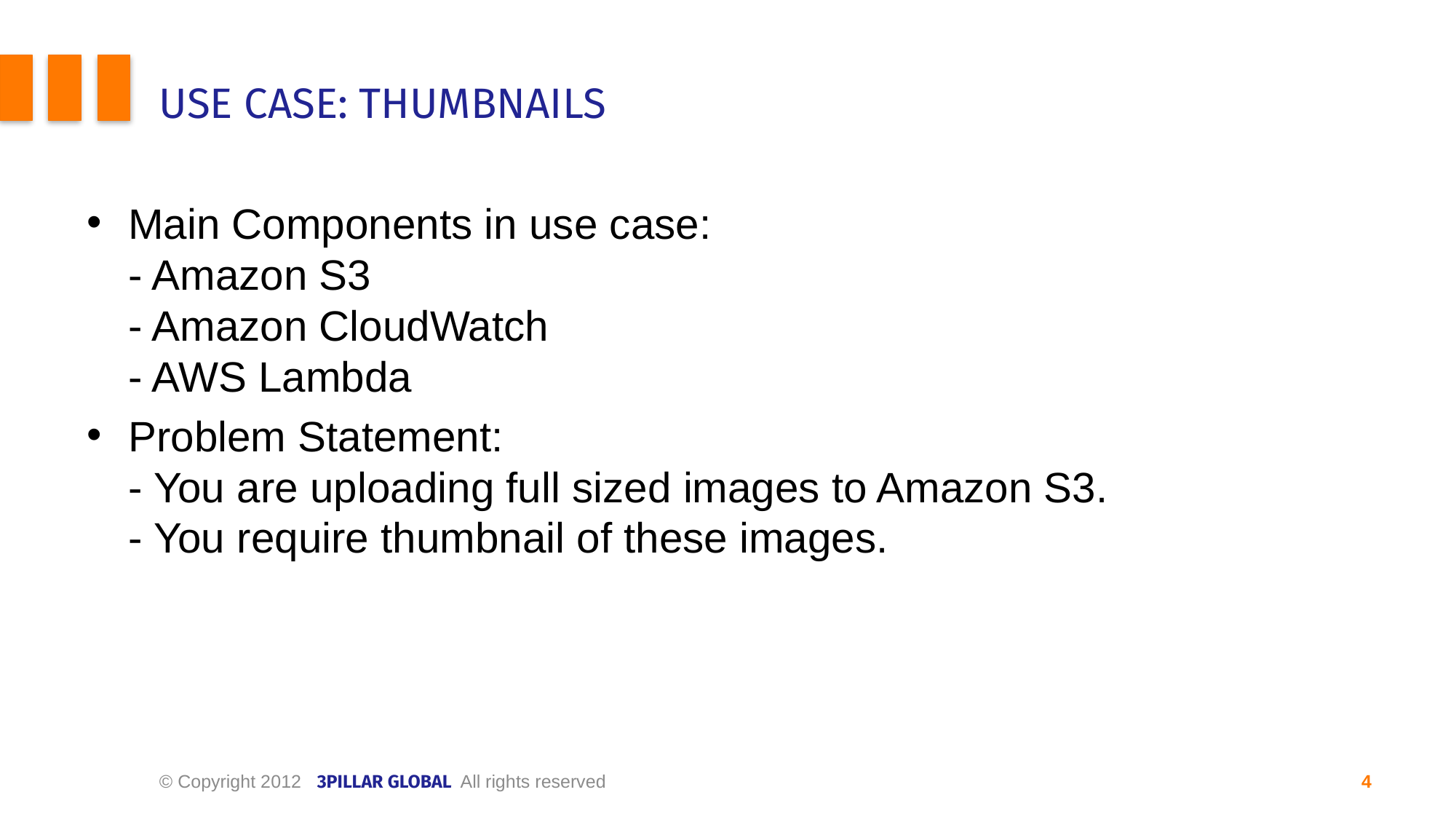

# Use case: Thumbnails
Main Components in use case:
- Amazon S3
- Amazon CloudWatch
- AWS Lambda
Problem Statement:
- You are uploading full sized images to Amazon S3.
- You require thumbnail of these images.
© Copyright 2012   3PILLAR GLOBAL  All rights reserved
4